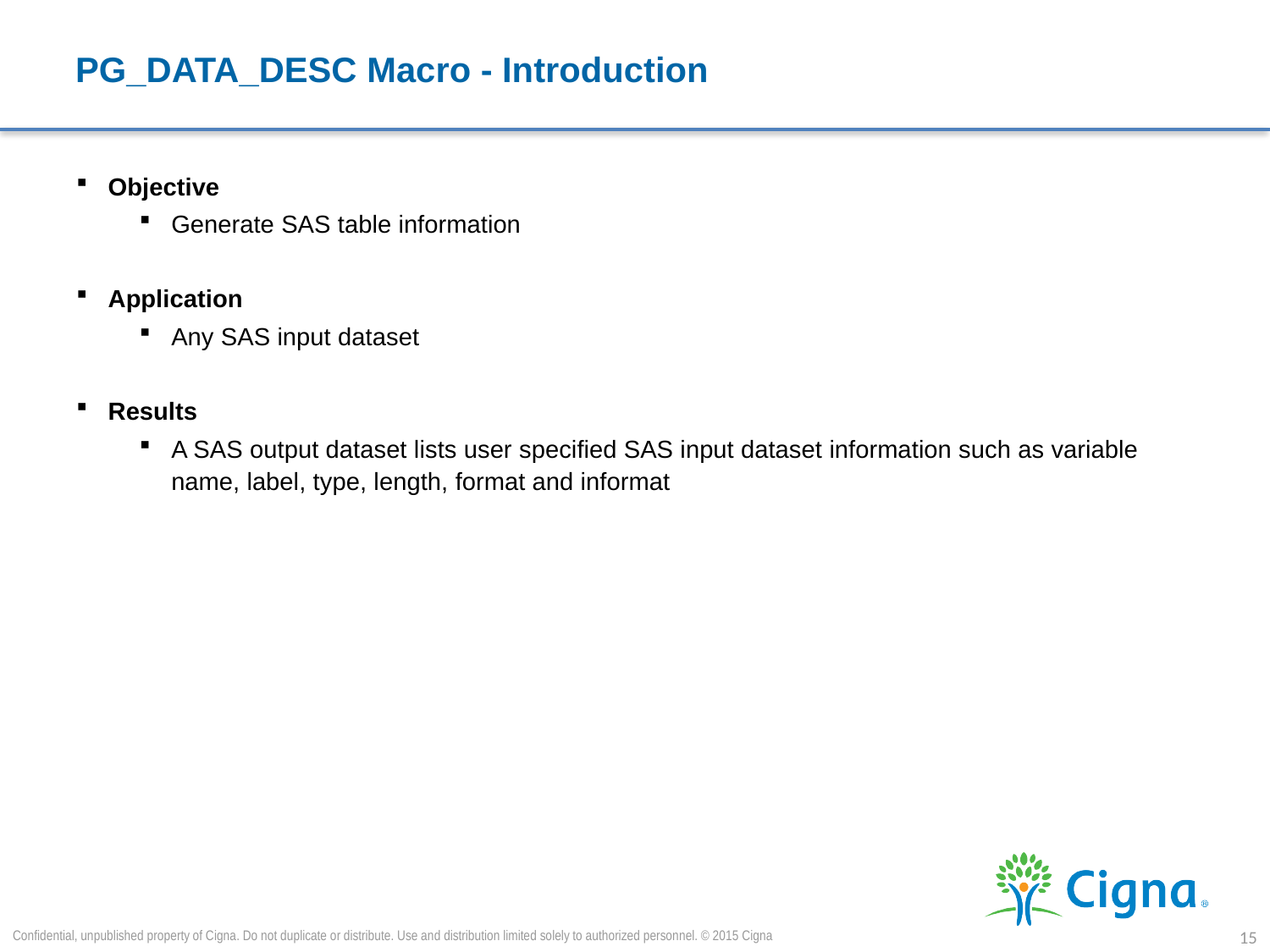

# PG_DATA_DESC Macro - Introduction

Objective
Generate SAS table information

Application
Any SAS input dataset

Results
A SAS output dataset lists user specified SAS input dataset information such as variable name, label, type, length, format and informat

Confidential, unpublished property of Cigna. Do not duplicate or distribute. Use and distribution limited solely to authorized personnel. © 2015 Cigna
15